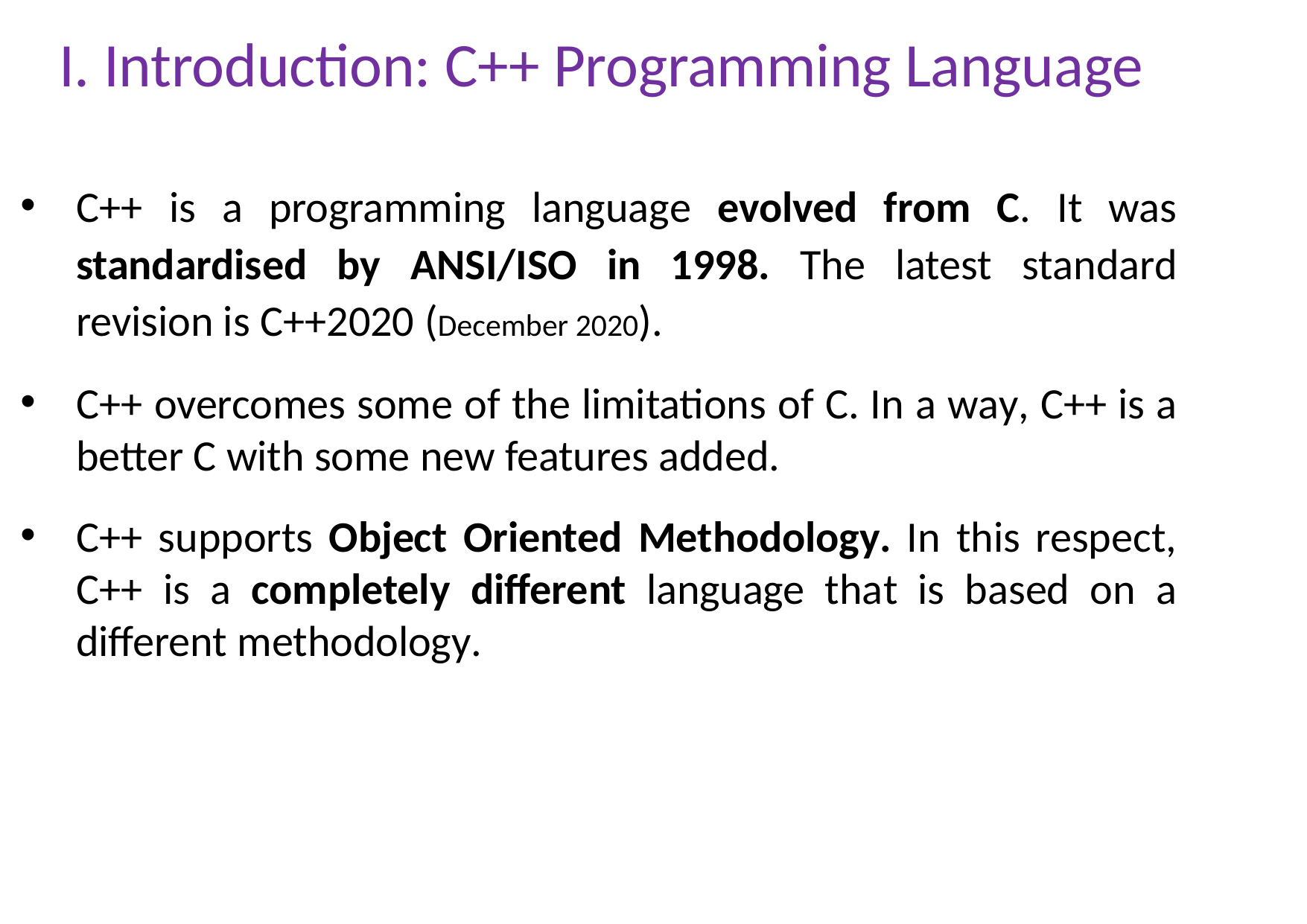

# I. Introduction: C++ Programming Language
C++ is a programming language evolved from C. It was standardised by ANSI/ISO in 1998. The latest standard revision is C++2020 (December 2020).
C++ overcomes some of the limitations of C. In a way, C++ is a better C with some new features added.
C++ supports Object Oriented Methodology. In this respect, C++ is a completely different language that is based on a different methodology.